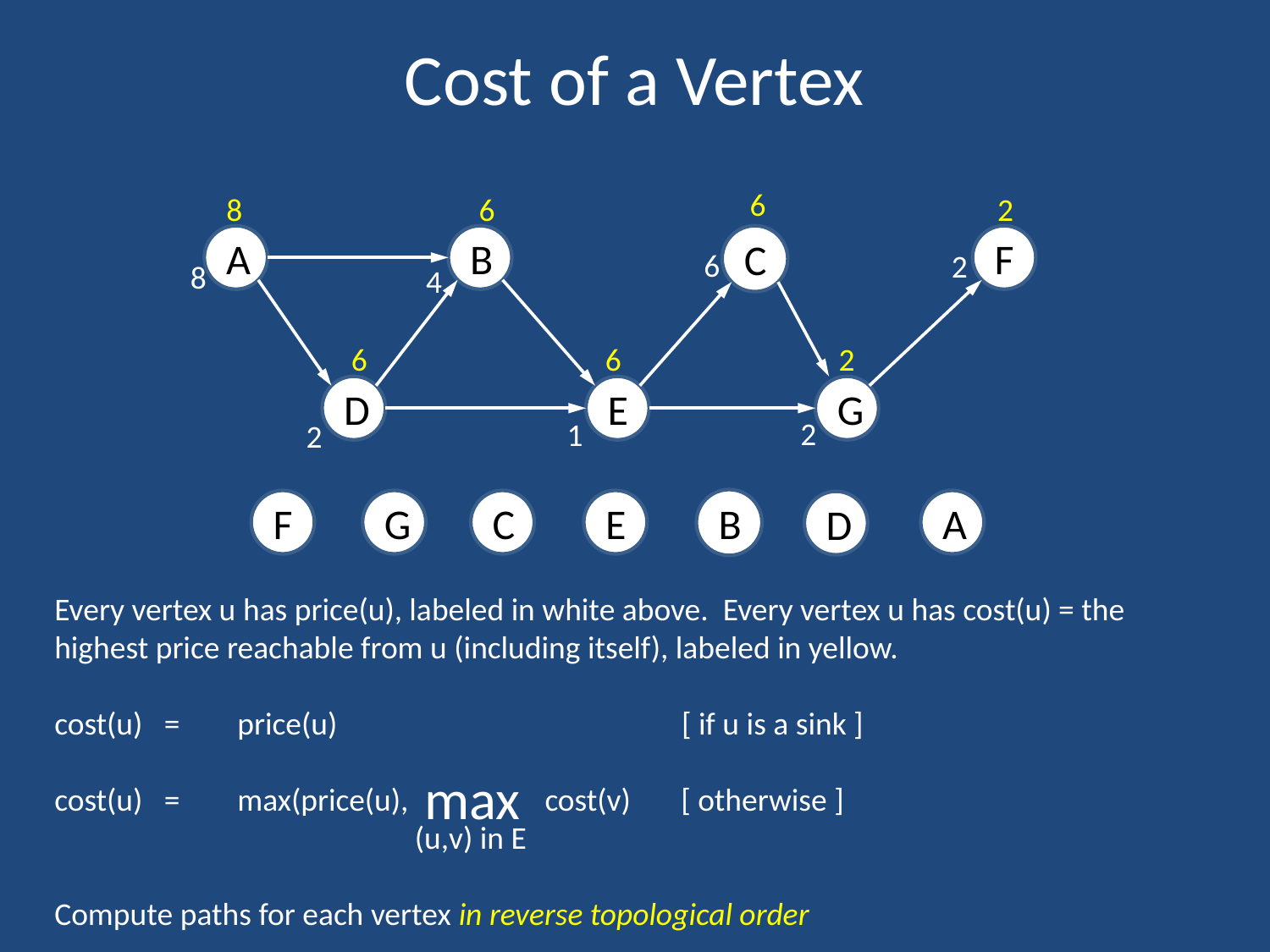

# Cost of a Vertex
6
8
6
2
A
B
C
F
6
2
8
4
6
6
2
D
E
G
2
1
2
B
F
G
C
E
A
D
Every vertex u has price(u), labeled in white above.  Every vertex u has cost(u) = the highest price reachable from u (including itself), labeled in yellow.

cost(u)   =        price(u)                                                [ if u is a sink ]

cost(u)   =        max(price(u),                   cost(v)       [ otherwise ]

Compute paths for each vertex in reverse topological order

 max
(u,v) in E